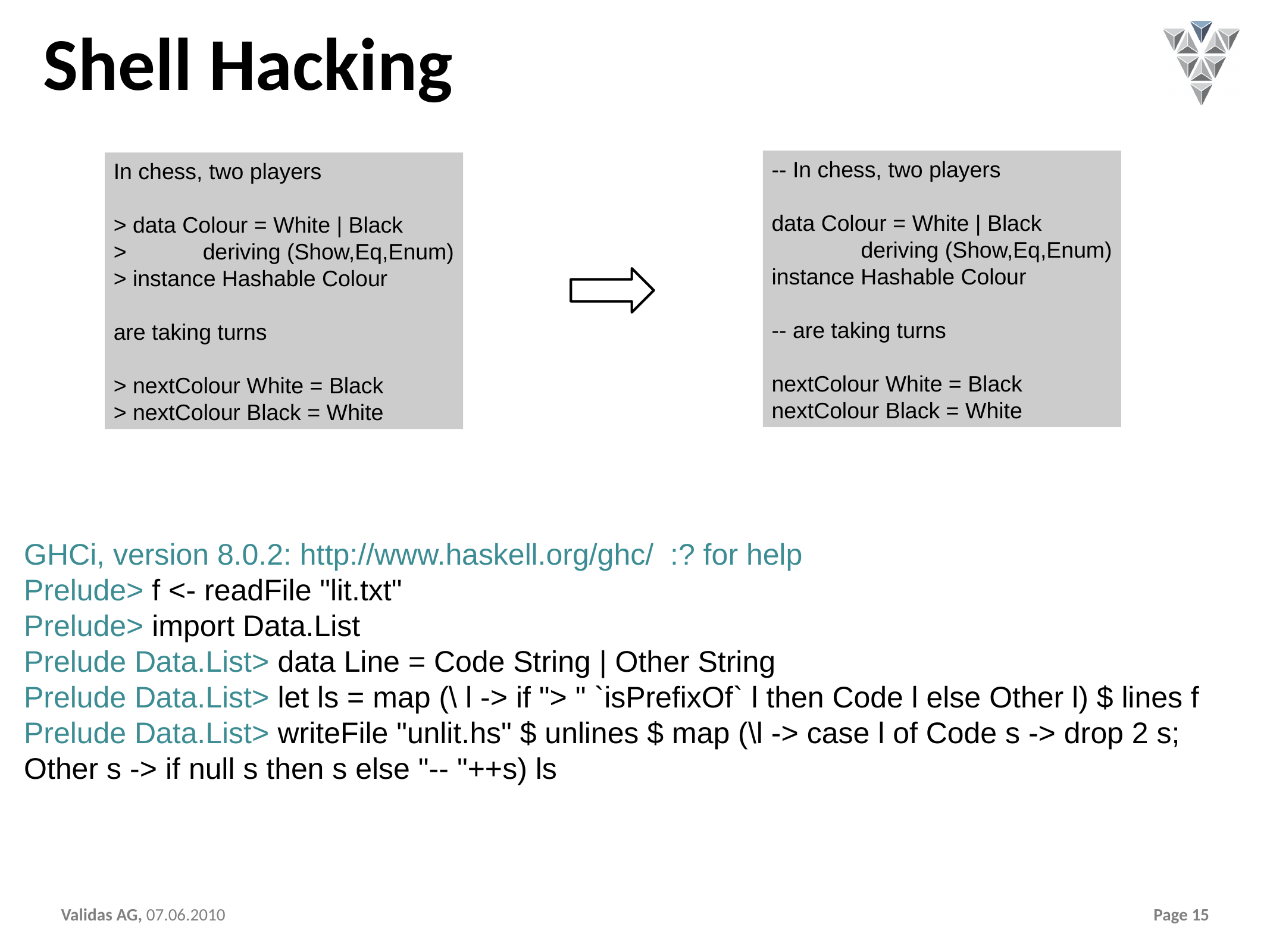

# Shell Hacking
-- In chess, two players

data Colour = White | Black
	deriving (Show,Eq,Enum)
instance Hashable Colour

-- are taking turns

nextColour White = Black
nextColour Black = White
In chess, two players

> data Colour = White | Black
> 	deriving (Show,Eq,Enum)
> instance Hashable Colour

are taking turns

> nextColour White = Black
> nextColour Black = White

GHCi, version 8.0.2: http://www.haskell.org/ghc/  :? for help
Prelude> f <- readFile "lit.txt"
Prelude> import Data.List
Prelude Data.List> data Line = Code String | Other String
Prelude Data.List> let ls = map (\ l -> if "> " `isPrefixOf` l then Code l else Other l) $ lines f
Prelude Data.List> writeFile "unlit.hs" $ unlines $ map (\l -> case l of Code s -> drop 2 s; Other s -> if null s then s else "-- "++s) ls